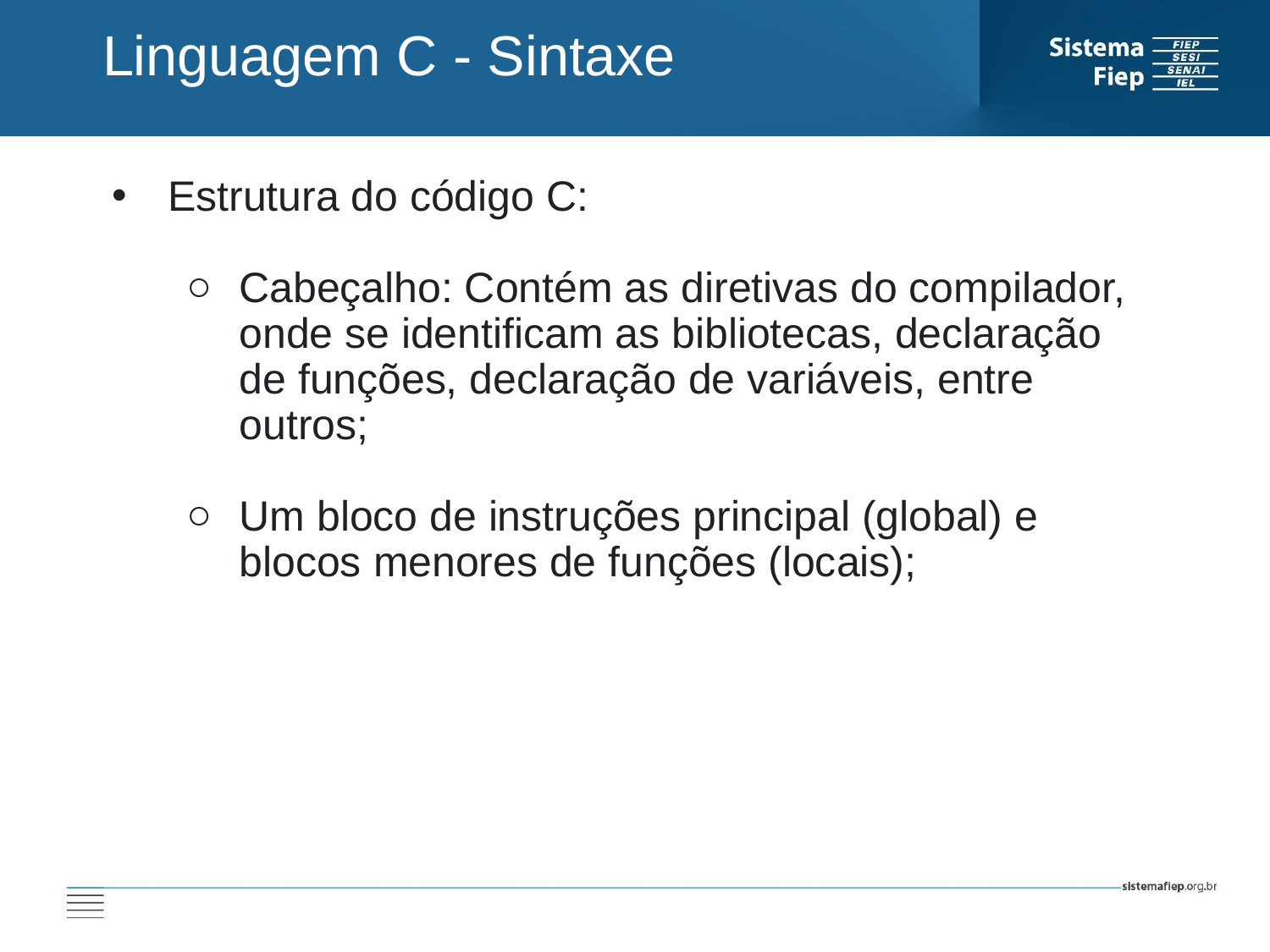

Linguagem C - Sintaxe

  Estrutura do código C:

Cabeçalho: Contém as diretivas do compilador, onde se identificam as bibliotecas, declaração de funções, declaração de variáveis, entre outros;

Um bloco de instruções principal (global) e blocos menores de funções (locais);

AT